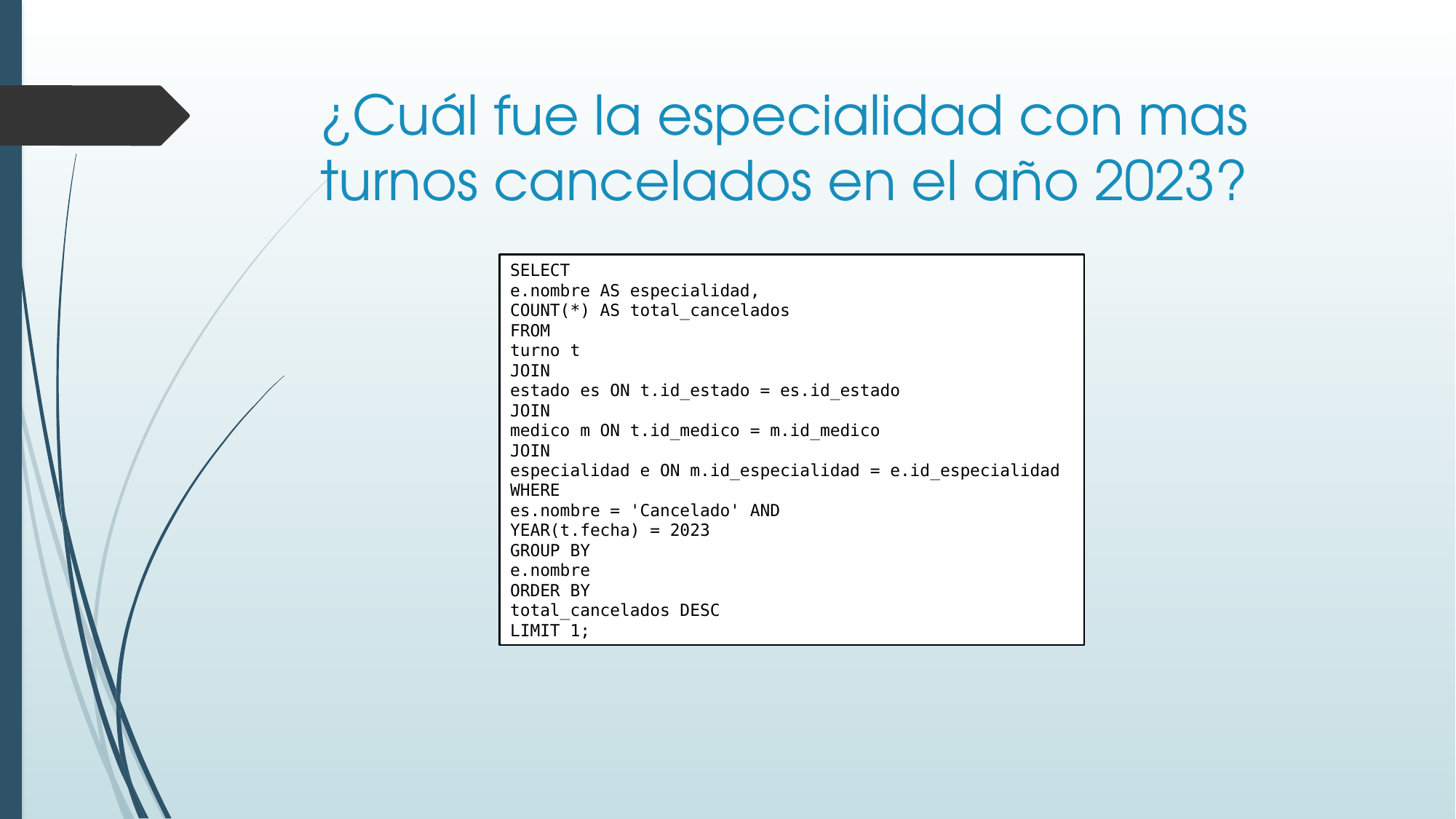

# ¿Cuál fue la especialidad con mas turnos cancelados en el año 2023?
SELECT
e.nombre AS especialidad,
COUNT(*) AS total_cancelados
FROM
turno t
JOIN
estado es ON t.id_estado = es.id_estado
JOIN
medico m ON t.id_medico = m.id_medico
JOIN
especialidad e ON m.id_especialidad = e.id_especialidad
WHERE
es.nombre = 'Cancelado' AND
YEAR(t.fecha) = 2023
GROUP BY
e.nombre
ORDER BY
total_cancelados DESC
LIMIT 1;